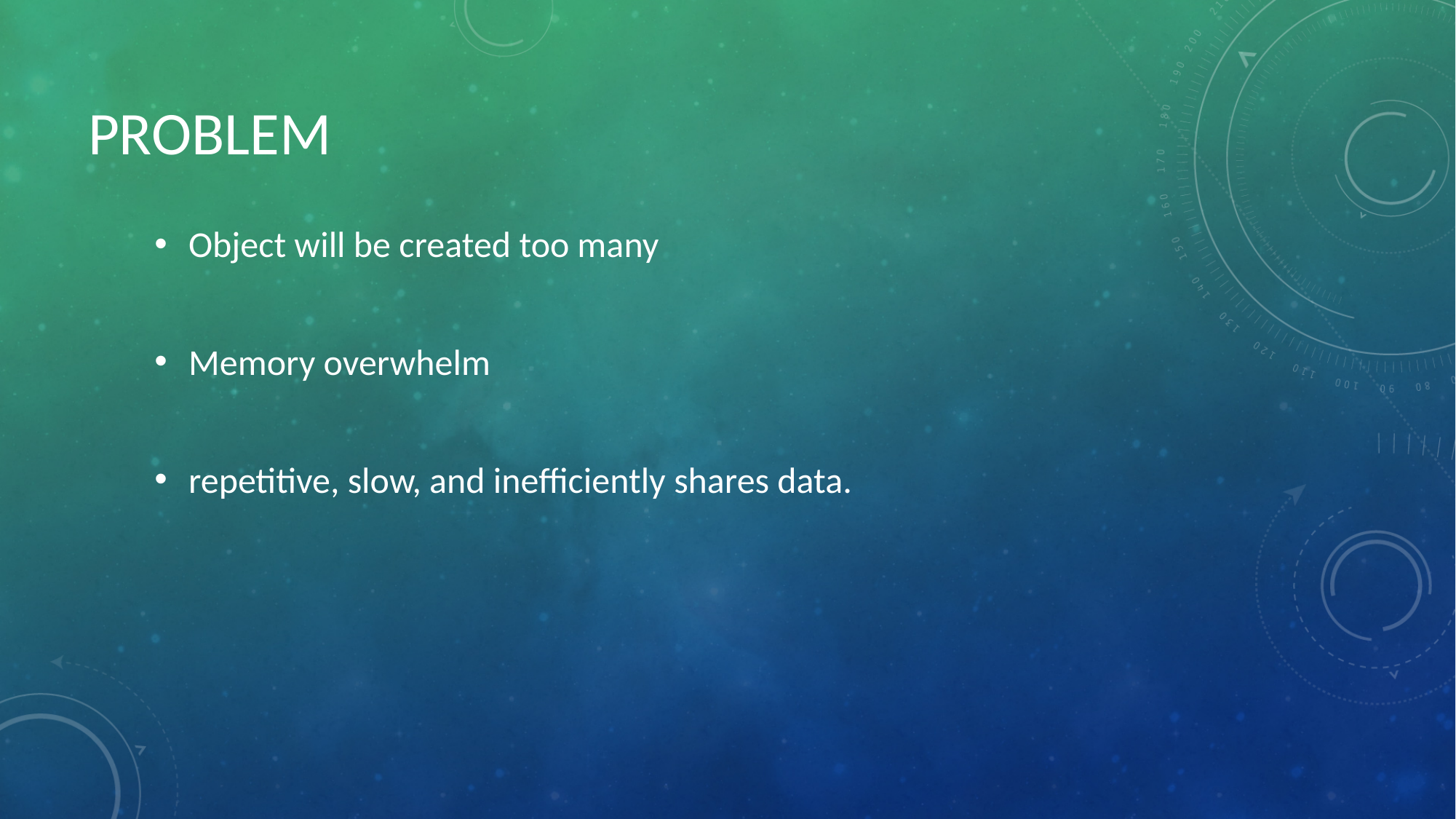

# Problem
Object will be created too many

Memory overwhelm

repetitive, slow, and inefficiently shares data.